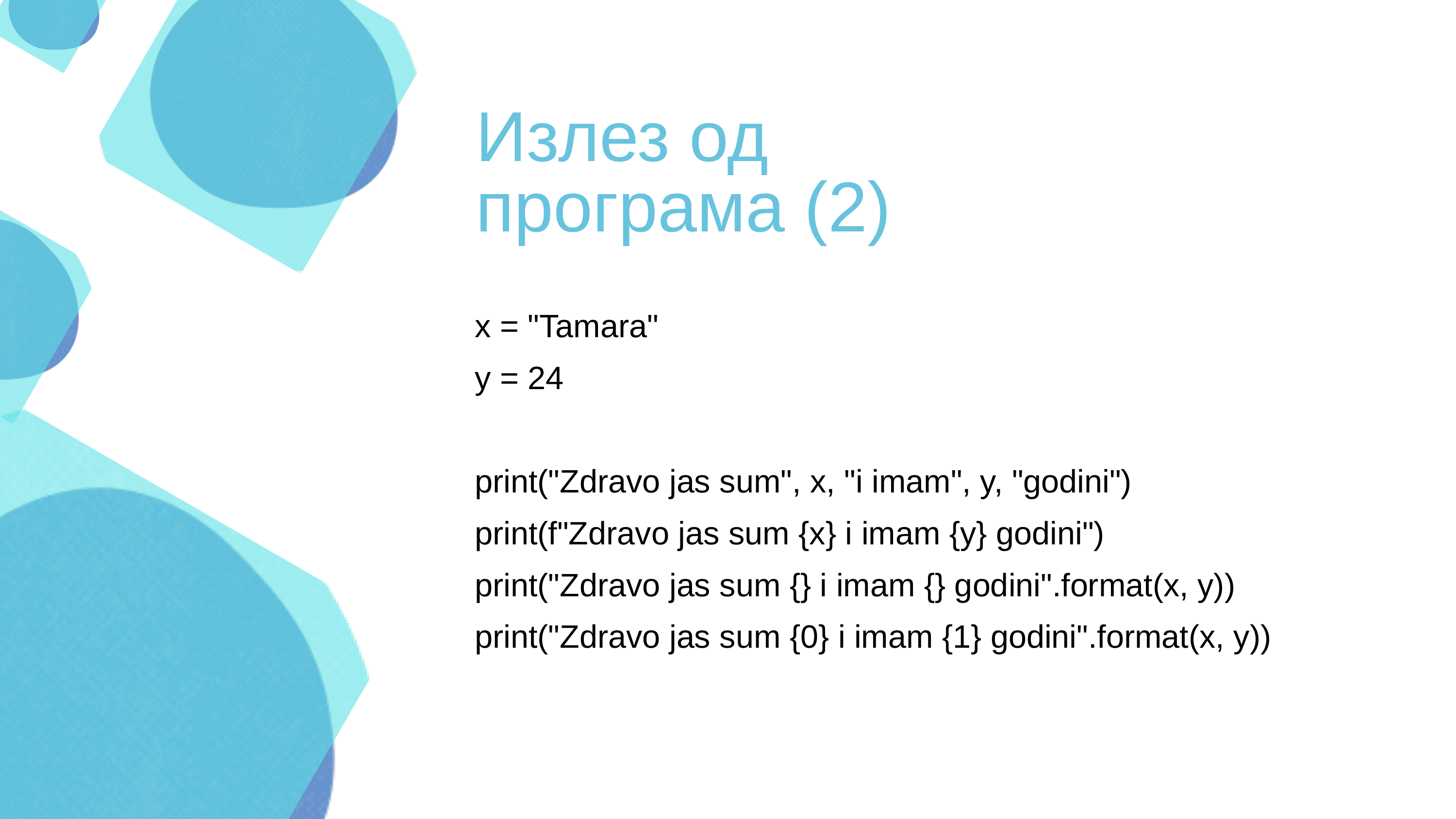

Излез од програма (2)

x = "Tamara"
y = 24

print("Zdravo jas sum", x, "i imam", y, "godini")
print(f"Zdravo jas sum {x} i imam {y} godini")
print("Zdravo jas sum {} i imam {} godini".format(x, y))
print("Zdravo jas sum {0} i imam {1} godini".format(x, y))